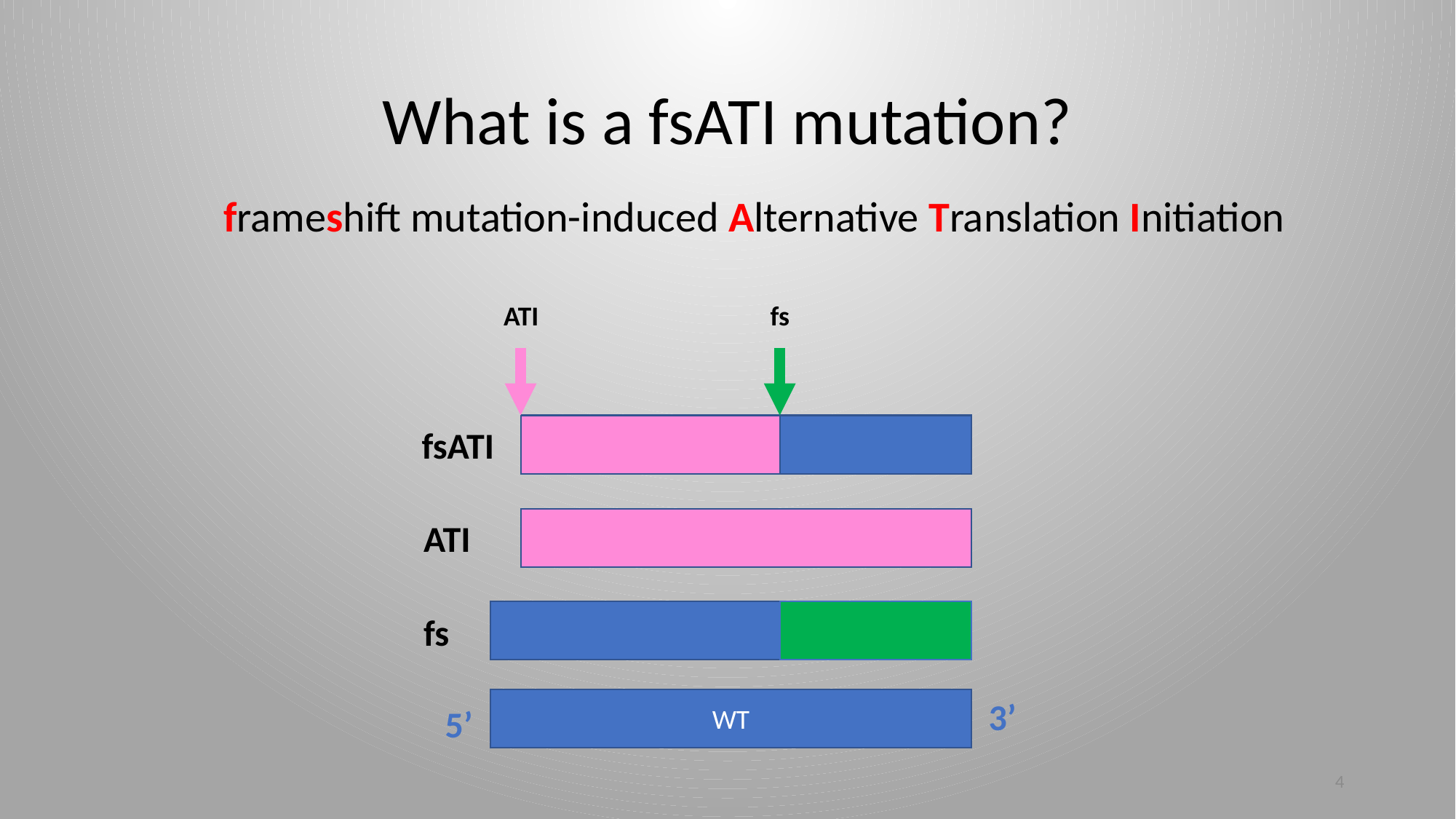

# What is a fsATI mutation?
frameshift mutation-induced Alternative Translation Initiation
ATI
fs

fsATI

ATI

fs
WT
3’
5’
4